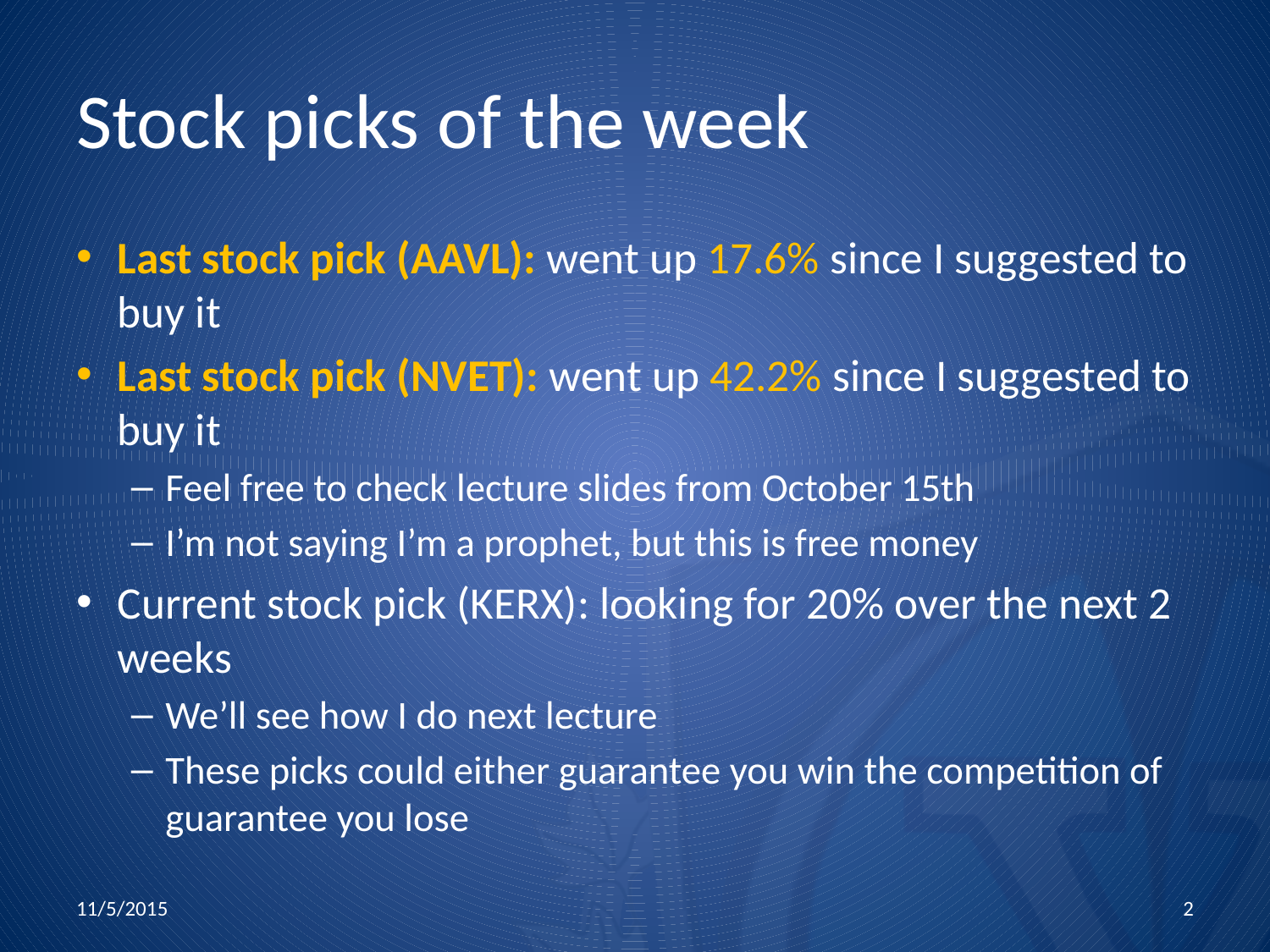

# Stock picks of the week
Last stock pick (AAVL): went up 17.6% since I suggested to buy it
Last stock pick (NVET): went up 42.2% since I suggested to buy it
Feel free to check lecture slides from October 15th
I’m not saying I’m a prophet, but this is free money
Current stock pick (KERX): looking for 20% over the next 2 weeks
We’ll see how I do next lecture
These picks could either guarantee you win the competition of guarantee you lose

11/5/2015
2